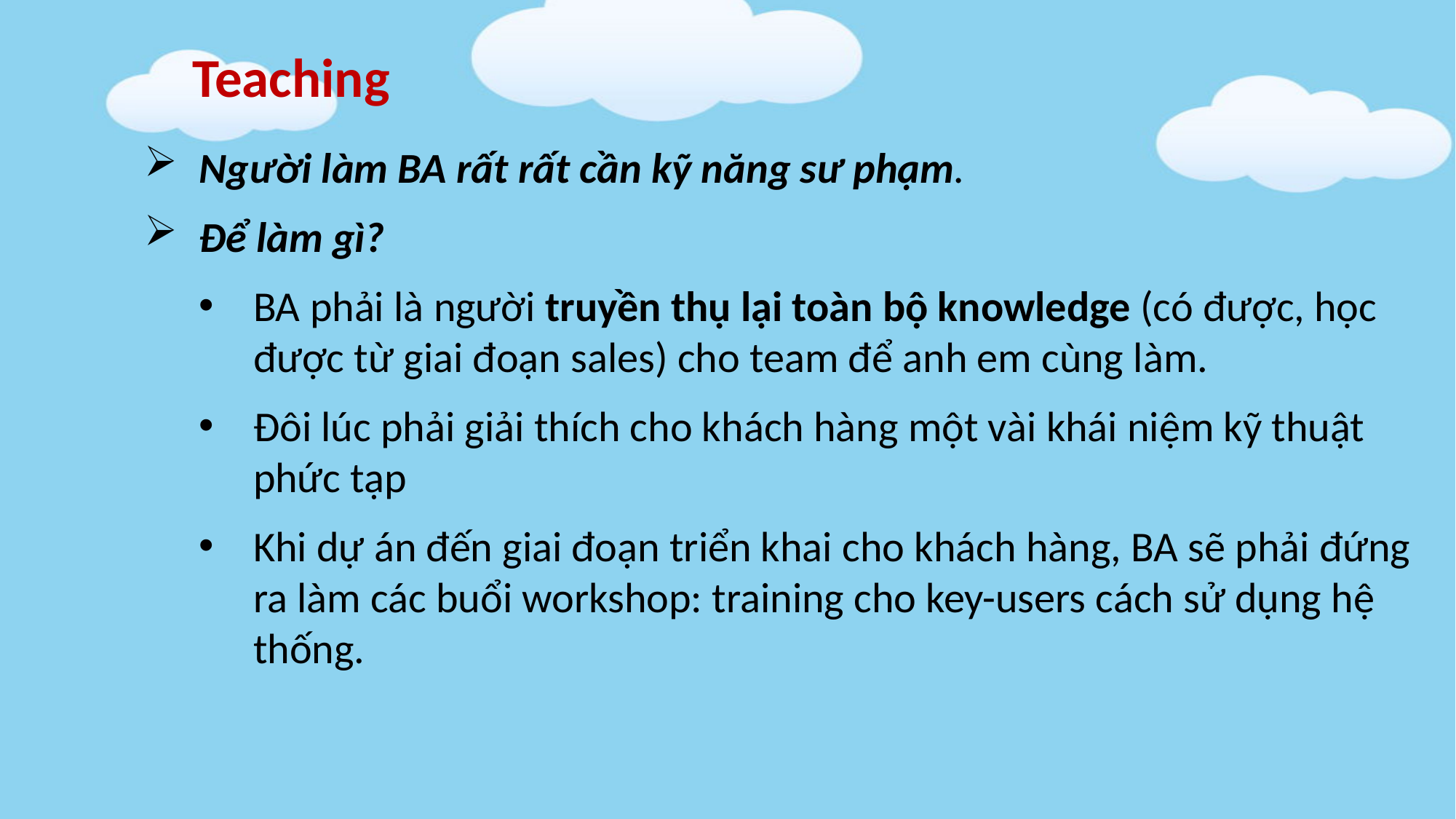

Teaching
Người làm BA rất rất cần kỹ năng sư phạm.
Để làm gì?
BA phải là người truyền thụ lại toàn bộ knowledge (có được, học được từ giai đoạn sales) cho team để anh em cùng làm.
Đôi lúc phải giải thích cho khách hàng một vài khái niệm kỹ thuật phức tạp
Khi dự án đến giai đoạn triển khai cho khách hàng, BA sẽ phải đứng ra làm các buổi workshop: training cho key-users cách sử dụng hệ thống.